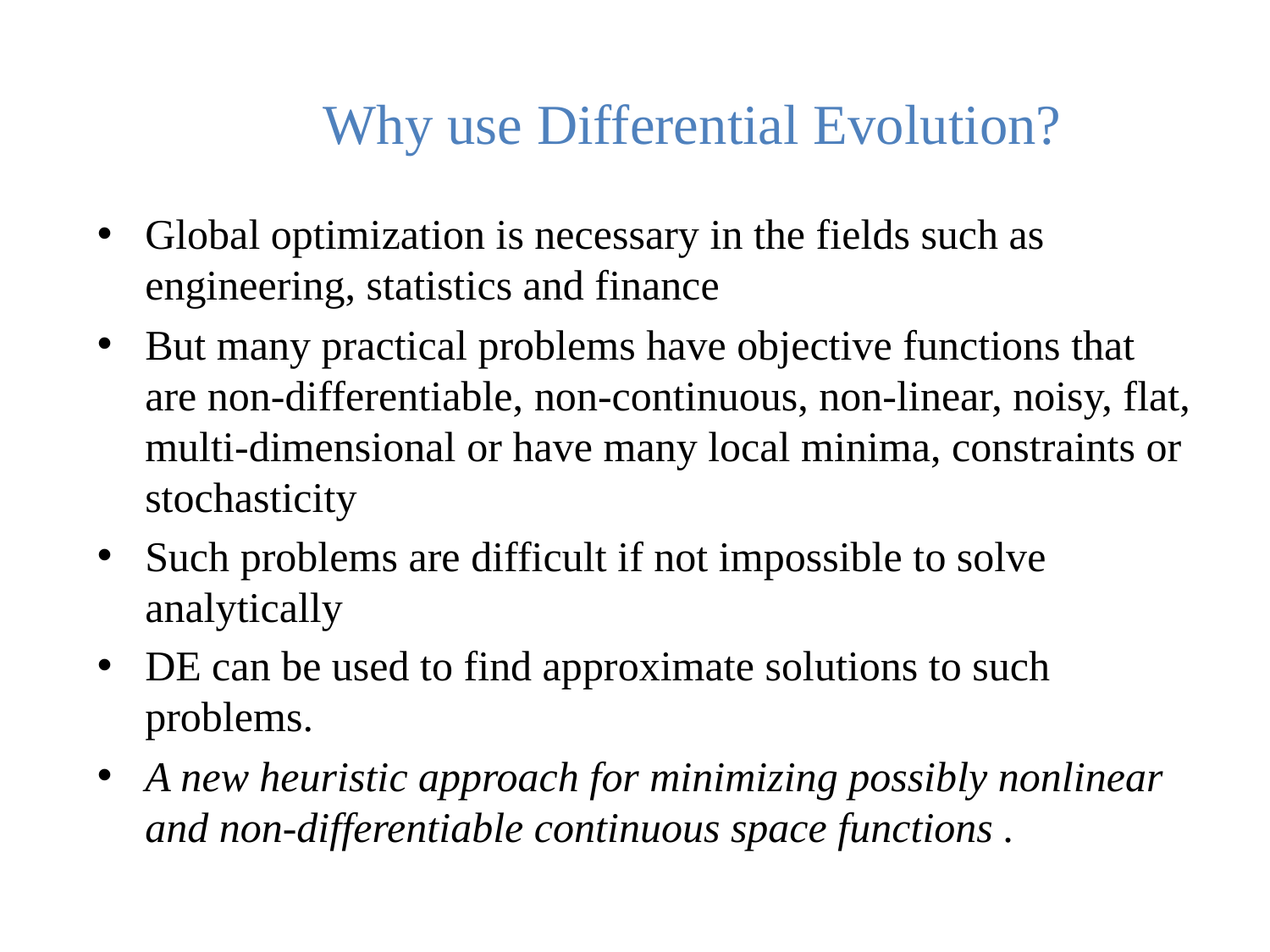

# Why use Differential Evolution?
Global optimization is necessary in the fields such as engineering, statistics and finance
But many practical problems have objective functions that are non-differentiable, non-continuous, non-linear, noisy, flat, multi-dimensional or have many local minima, constraints or stochasticity
Such problems are difficult if not impossible to solve analytically
DE can be used to find approximate solutions to such problems.
A new heuristic approach for minimizing possibly nonlinear and non-differentiable continuous space functions .